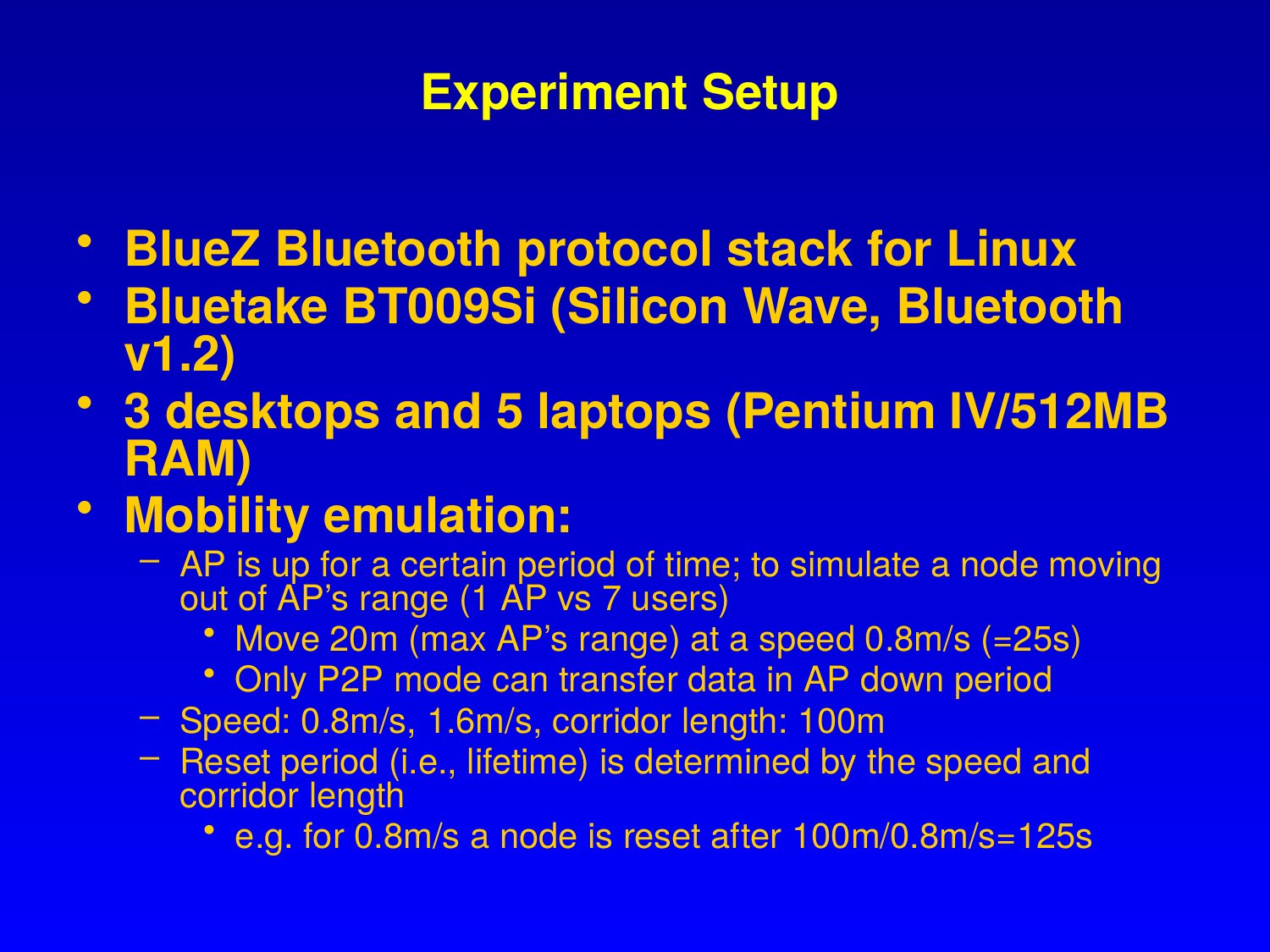

# Experiment Setup
BlueZ Bluetooth protocol stack for Linux
Bluetake BT009Si (Silicon Wave, Bluetooth v1.2)
3 desktops and 5 laptops (Pentium IV/512MB RAM)
Mobility emulation:
AP is up for a certain period of time; to simulate a node moving out of AP’s range (1 AP vs 7 users)
Move 20m (max AP’s range) at a speed 0.8m/s (=25s)
Only P2P mode can transfer data in AP down period
Speed: 0.8m/s, 1.6m/s, corridor length: 100m
Reset period (i.e., lifetime) is determined by the speed and corridor length
e.g. for 0.8m/s a node is reset after 100m/0.8m/s=125s